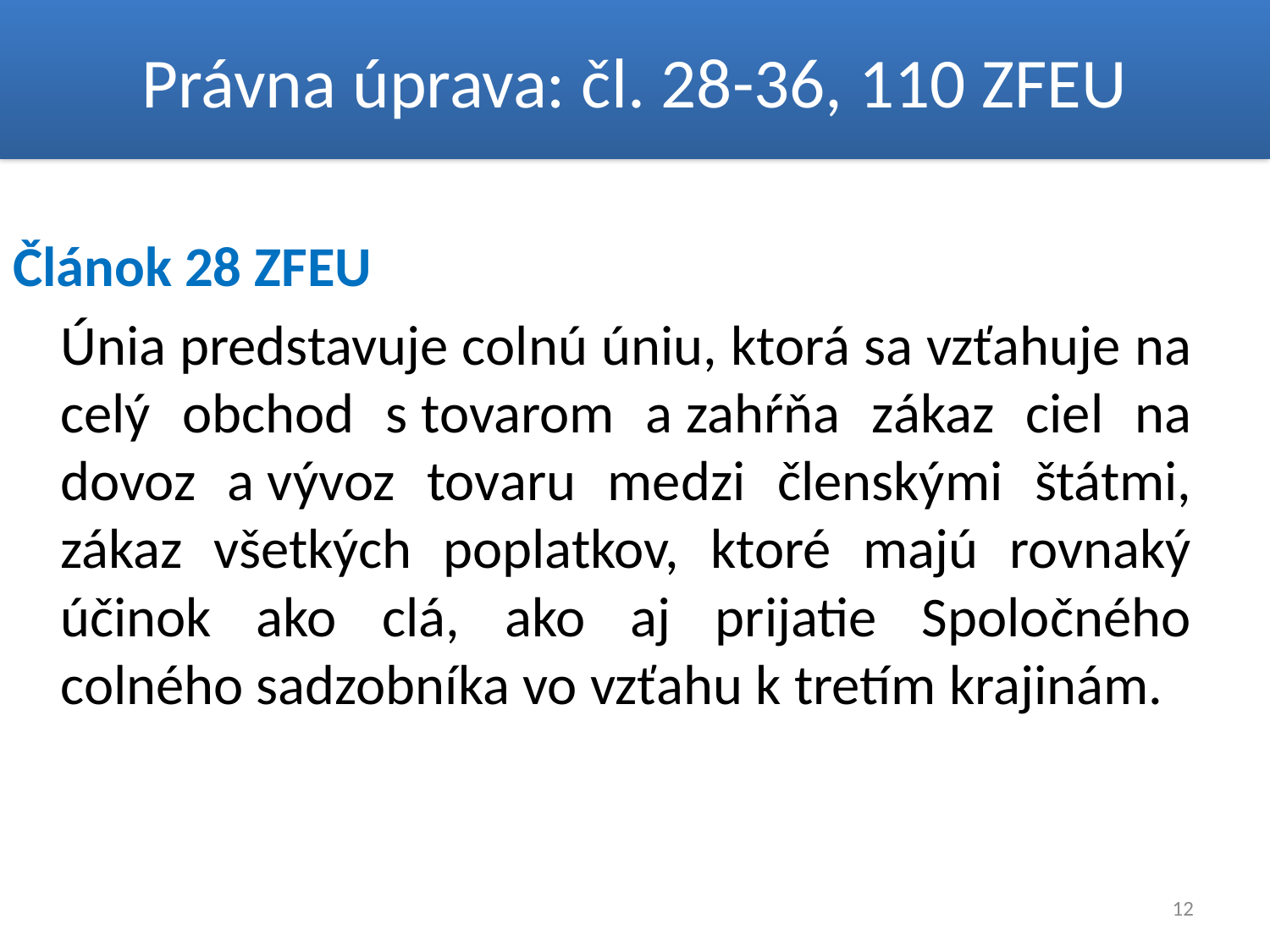

# Právna úprava: čl. 28-36, 110 ZFEU
Článok 28 ZFEU
	Únia predstavuje colnú úniu, ktorá sa vzťahuje na celý obchod s tovarom a zahŕňa zákaz ciel na dovoz a vývoz tovaru medzi členskými štátmi, zákaz všetkých poplatkov, ktoré majú rovnaký účinok ako clá, ako aj prijatie Spoločného colného sadzobníka vo vzťahu k tretím krajinám.

12